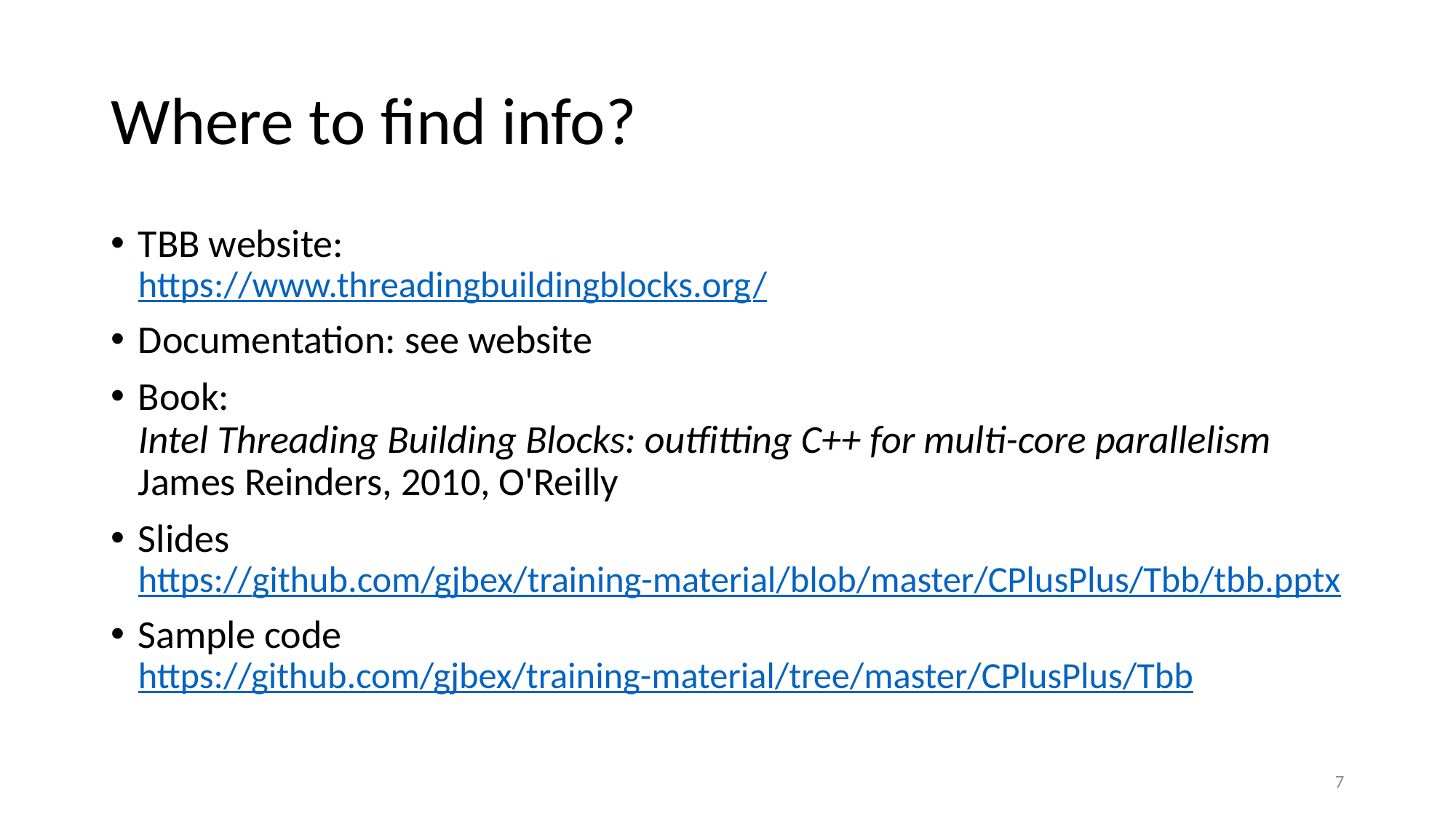

# Where to find info?
TBB website:
https://www.threadingbuildingblocks.org/
Documentation: see website
Book:
Intel Threading Building Blocks: outfitting C++ for multi-core parallelism
James Reinders, 2010, O'Reilly
Slides
https://github.com/gjbex/training-material/blob/master/CPlusPlus/Tbb/tbb.pptx
Sample code
https://github.com/gjbex/training-material/tree/master/CPlusPlus/Tbb
7